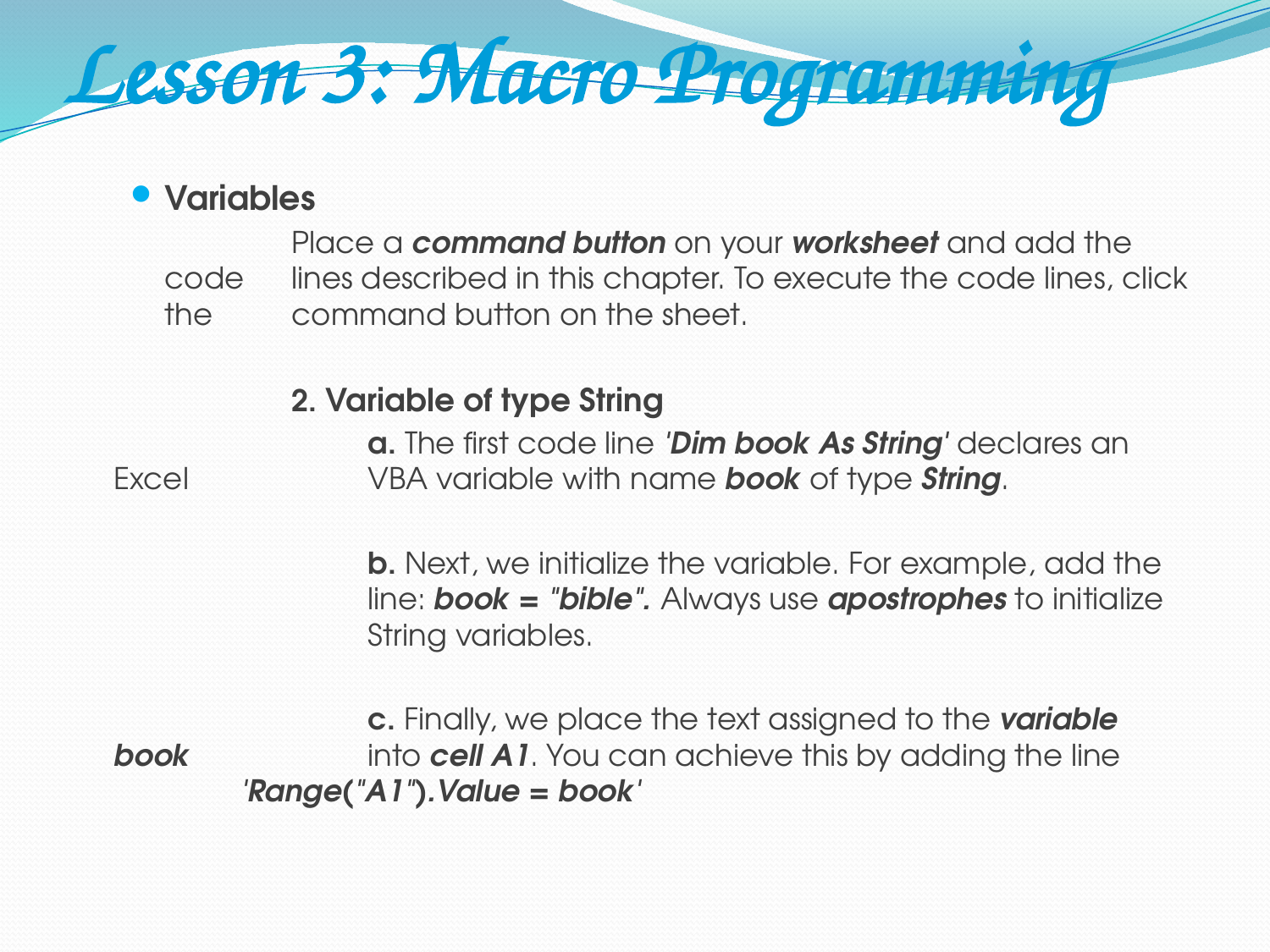

# Lesson 3: Macro Programming
Variables
		Place a command button on your worksheet and add the code 	lines described in this chapter. To execute the code lines, click the 	command button on the sheet.

		2. Variable of type String
			a. The first code line 'Dim book As String' declares an Excel 		VBA variable with name book of type String.

			b. Next, we initialize the variable. For example, add the 		line: book = "bible". Always use apostrophes to initialize 		String variables.

			c. Finally, we place the text assigned to the variable book 		into cell A1. You can achieve this by adding the line 		'Range("A1").Value = book'